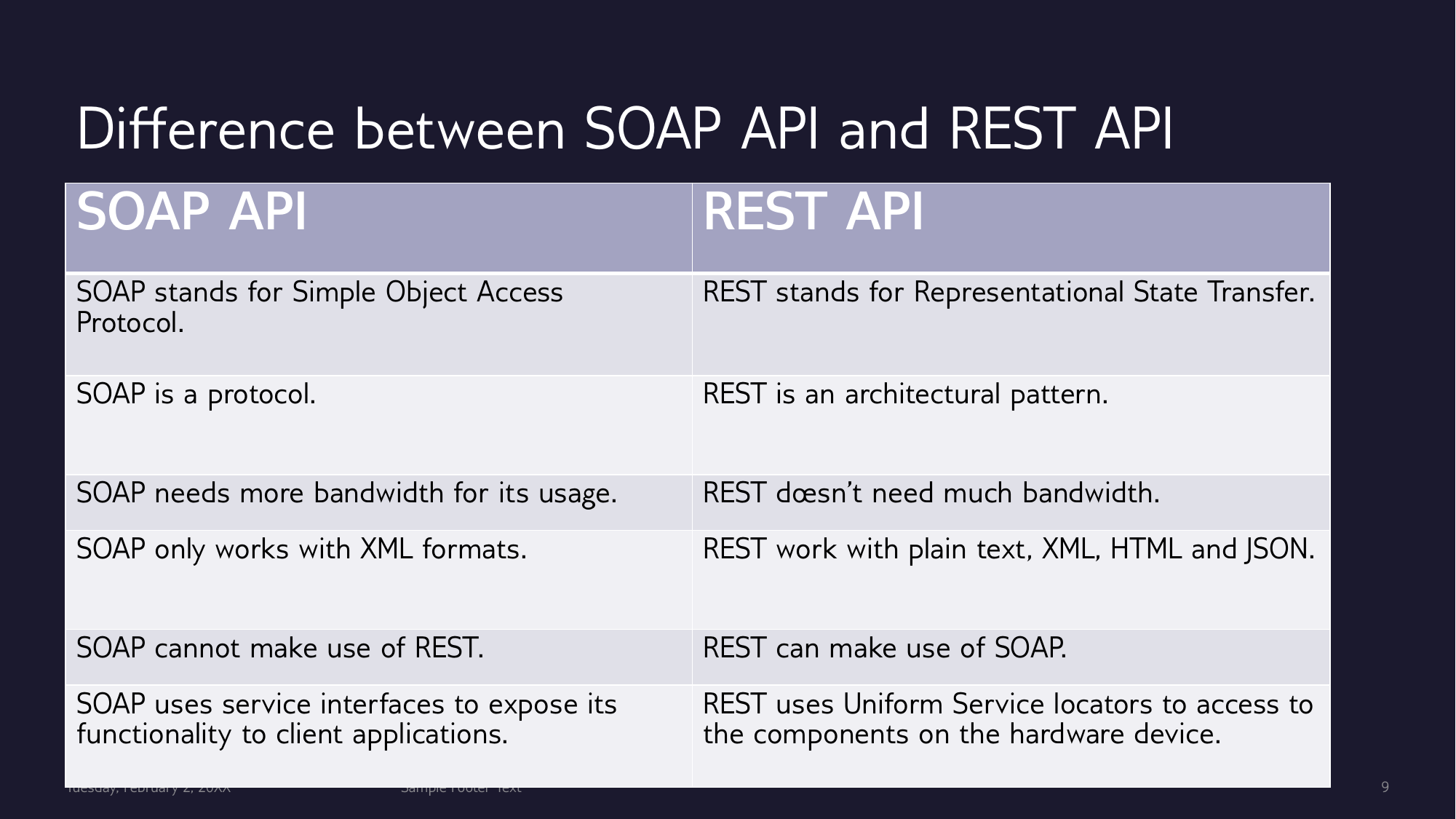

Difference between SOAP API and REST API
| SOAP API | REST API |
| --- | --- |
| SOAP stands for Simple Object Access Protocol. | REST stands for Representational State Transfer. |
| SOAP is a protocol. | REST is an architectural pattern. |
| SOAP needs more bandwidth for its usage. | REST doesn’t need much bandwidth. |
| SOAP only works with XML formats. | REST work with plain text, XML, HTML and JSON. |
| SOAP cannot make use of REST. | REST can make use of SOAP. |
| SOAP uses service interfaces to expose its functionality to client applications. | REST uses Uniform Service locators to access to the components on the hardware device. |
Tuesday, February 2, 20XX
Sample Footer Text
9